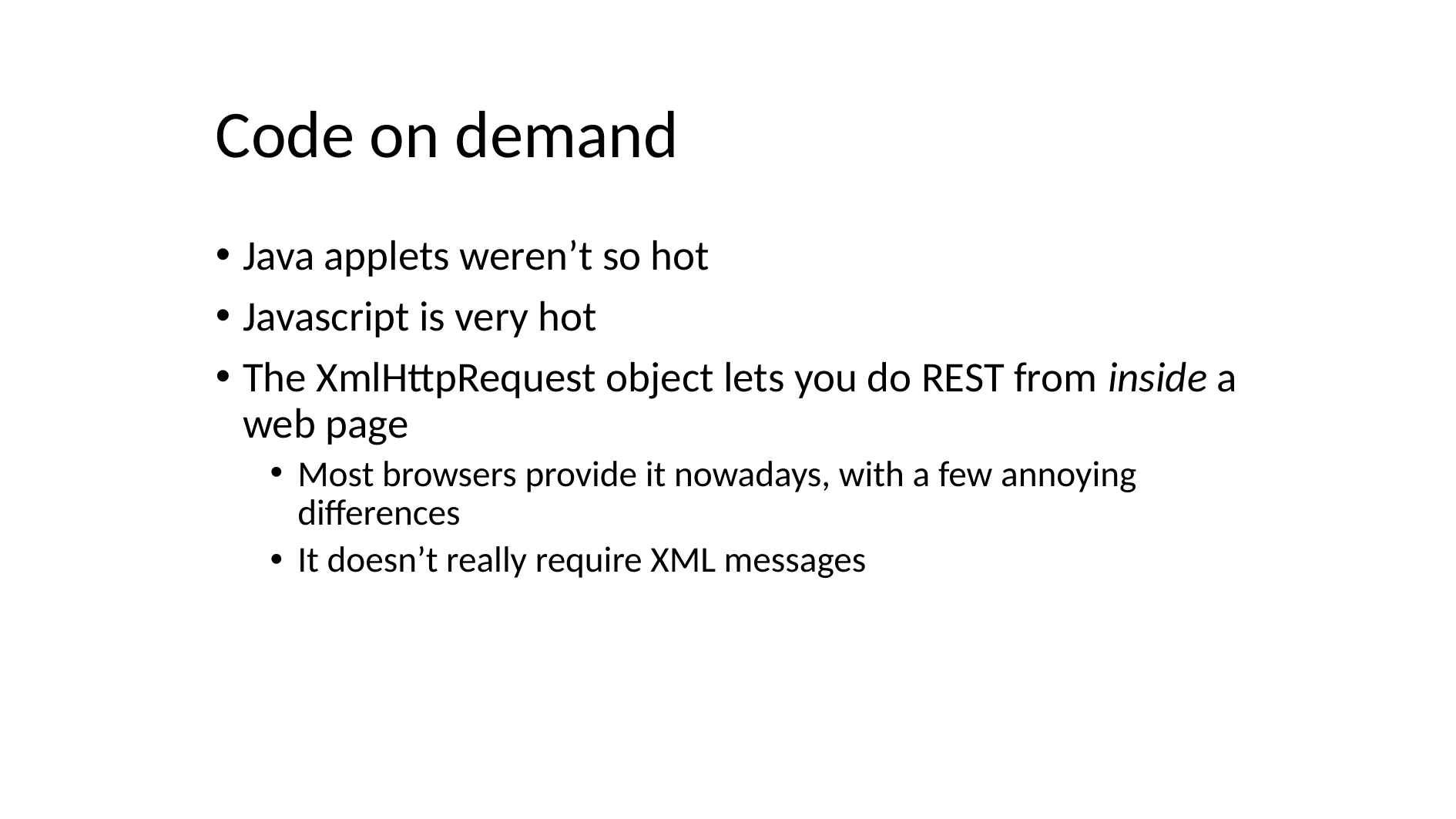

# Code on demand
Java applets weren’t so hot
Javascript is very hot
The XmlHttpRequest object lets you do REST from inside a web page
Most browsers provide it nowadays, with a few annoying differences
It doesn’t really require XML messages